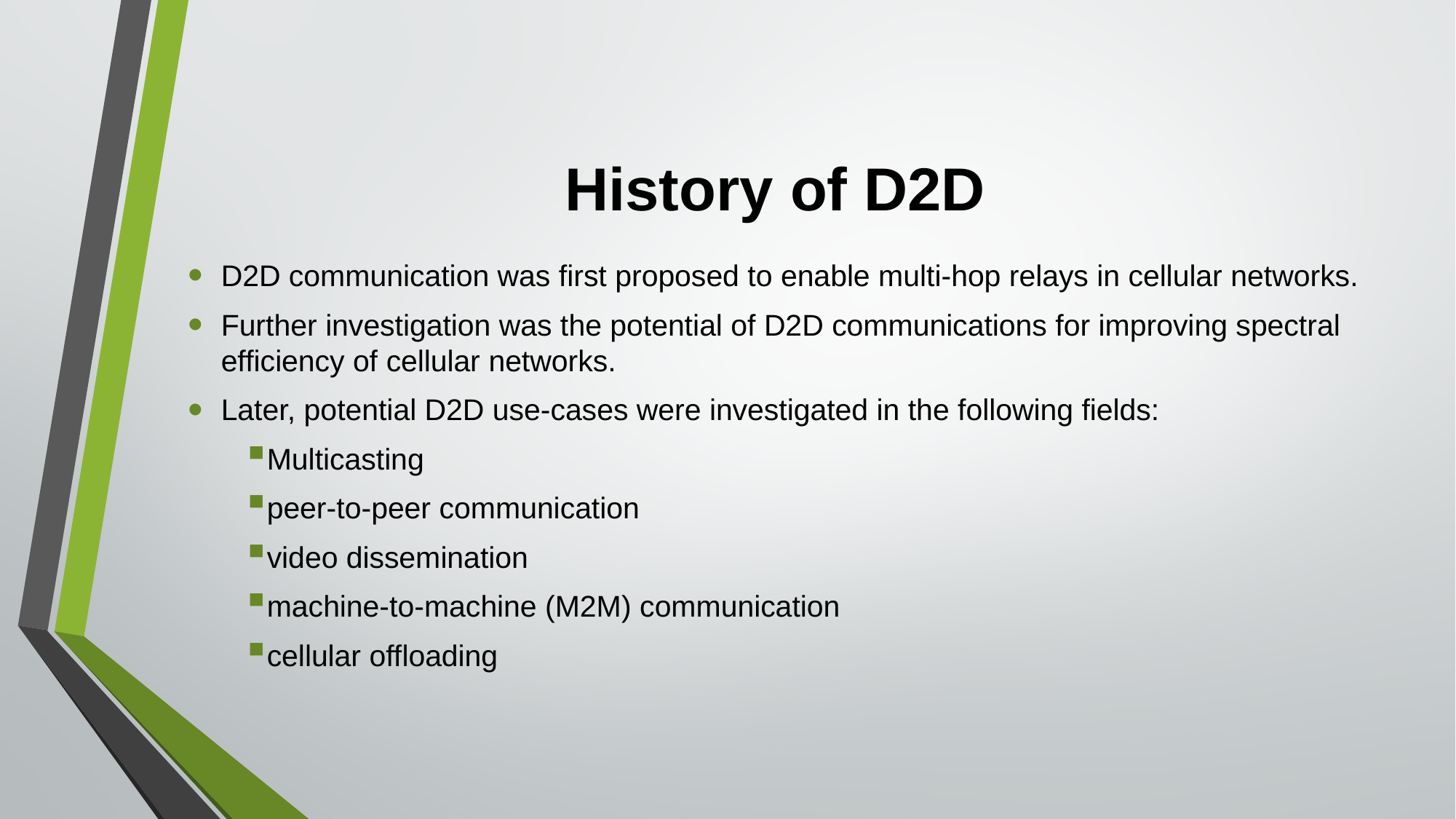

# History of D2D
D2D communication was first proposed to enable multi-hop relays in cellular networks.
Further investigation was the potential of D2D communications for improving spectral efficiency of cellular networks.
Later, potential D2D use-cases were investigated in the following fields:
Multicasting
peer-to-peer communication
video dissemination
machine-to-machine (M2M) communication
cellular offloading